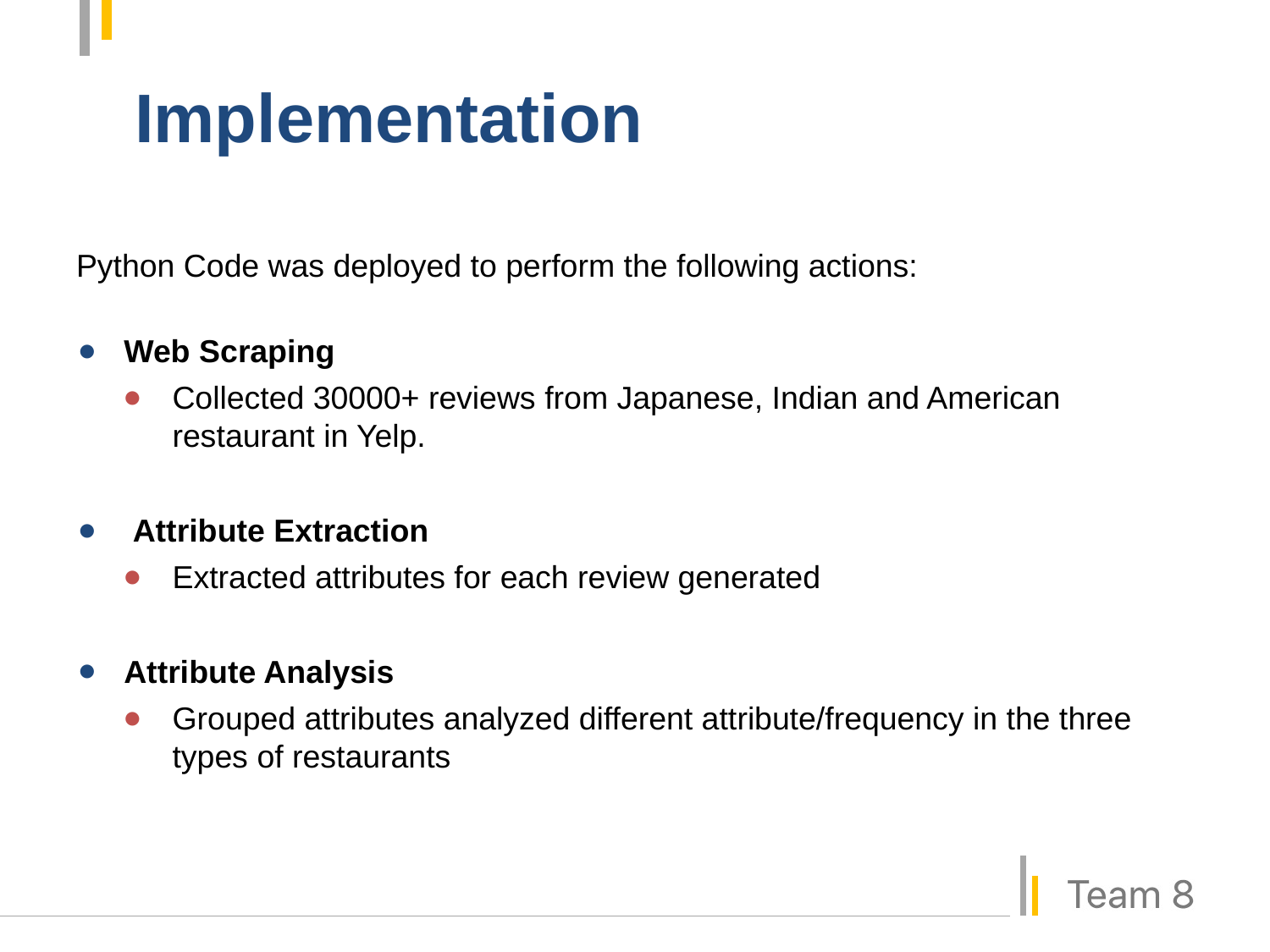

# Implementation
Python Code was deployed to perform the following actions:

Web Scraping
Collected 30000+ reviews from Japanese, Indian and American restaurant in Yelp.

 Attribute Extraction
Extracted attributes for each review generated

Attribute Analysis
Grouped attributes analyzed different attribute/frequency in the three types of restaurants